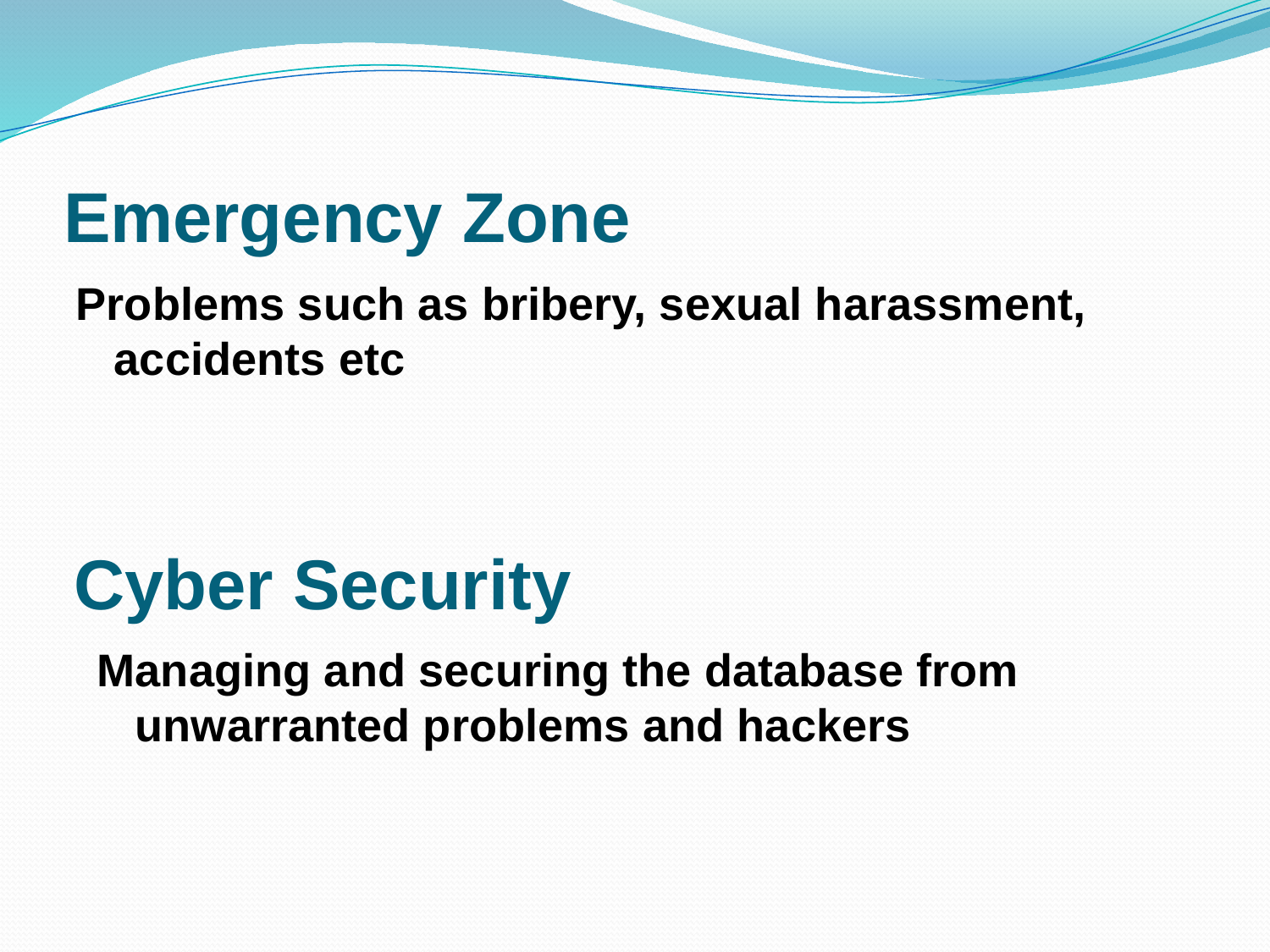

# Emergency Zone
Problems such as bribery, sexual harassment,  accidents etc

Cyber Security

Managing and securing the database from unwarranted problems and hackers